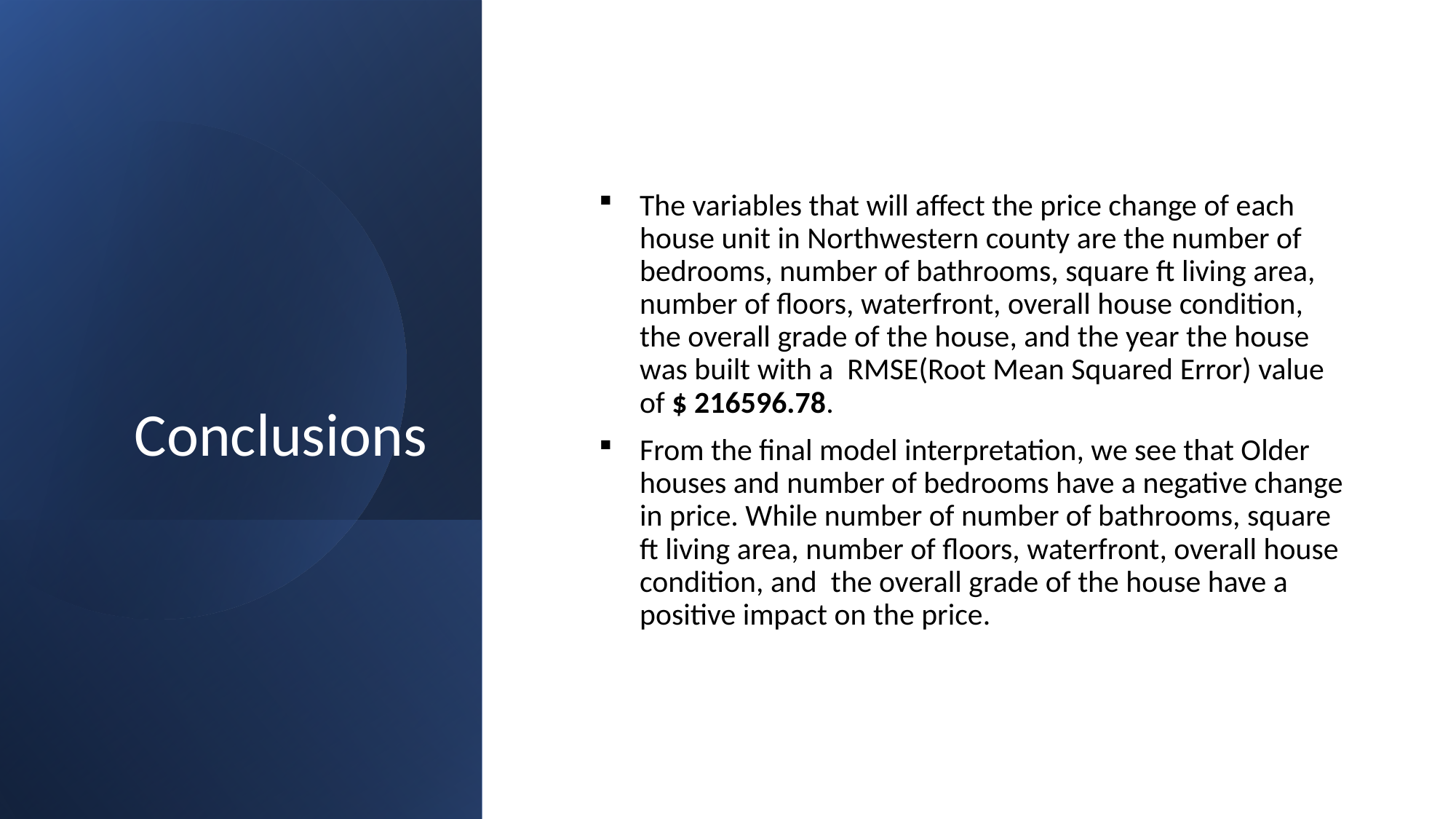

# Conclusions

The variables that will affect the price change of each house unit in Northwestern county are the number of bedrooms, number of bathrooms, square ft living area, number of floors, waterfront, overall house condition, the overall grade of the house, and the year the house was built with a  RMSE(Root Mean Squared Error) value of $ 216596.78.
From the final model interpretation, we see that Older houses and number of bedrooms have a negative change in price. While number of number of bathrooms, square ft living area, number of floors, waterfront, overall house condition, and  the overall grade of the house have a positive impact on the price.